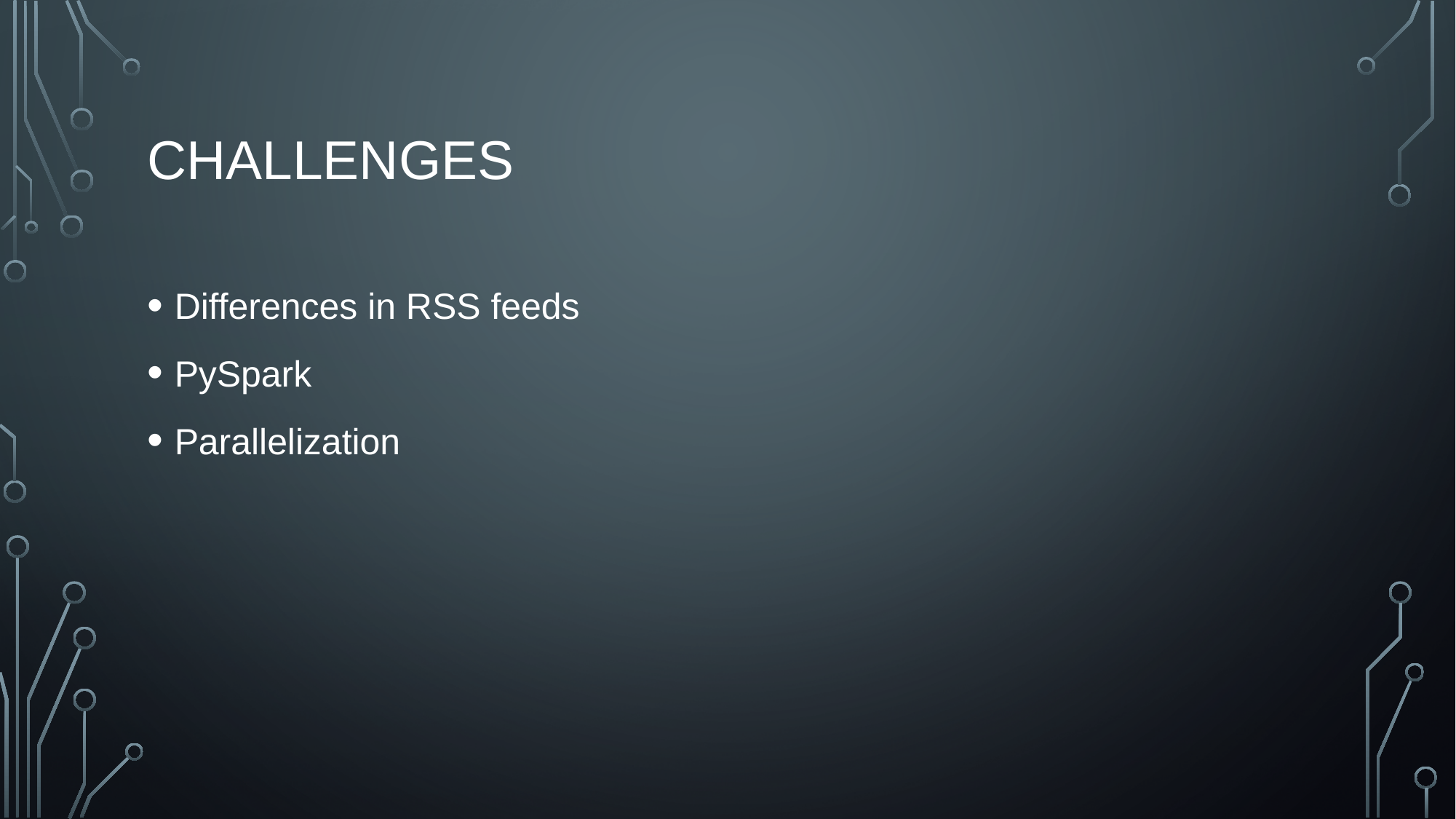

# Challenges
Differences in RSS feeds
PySpark
Parallelization